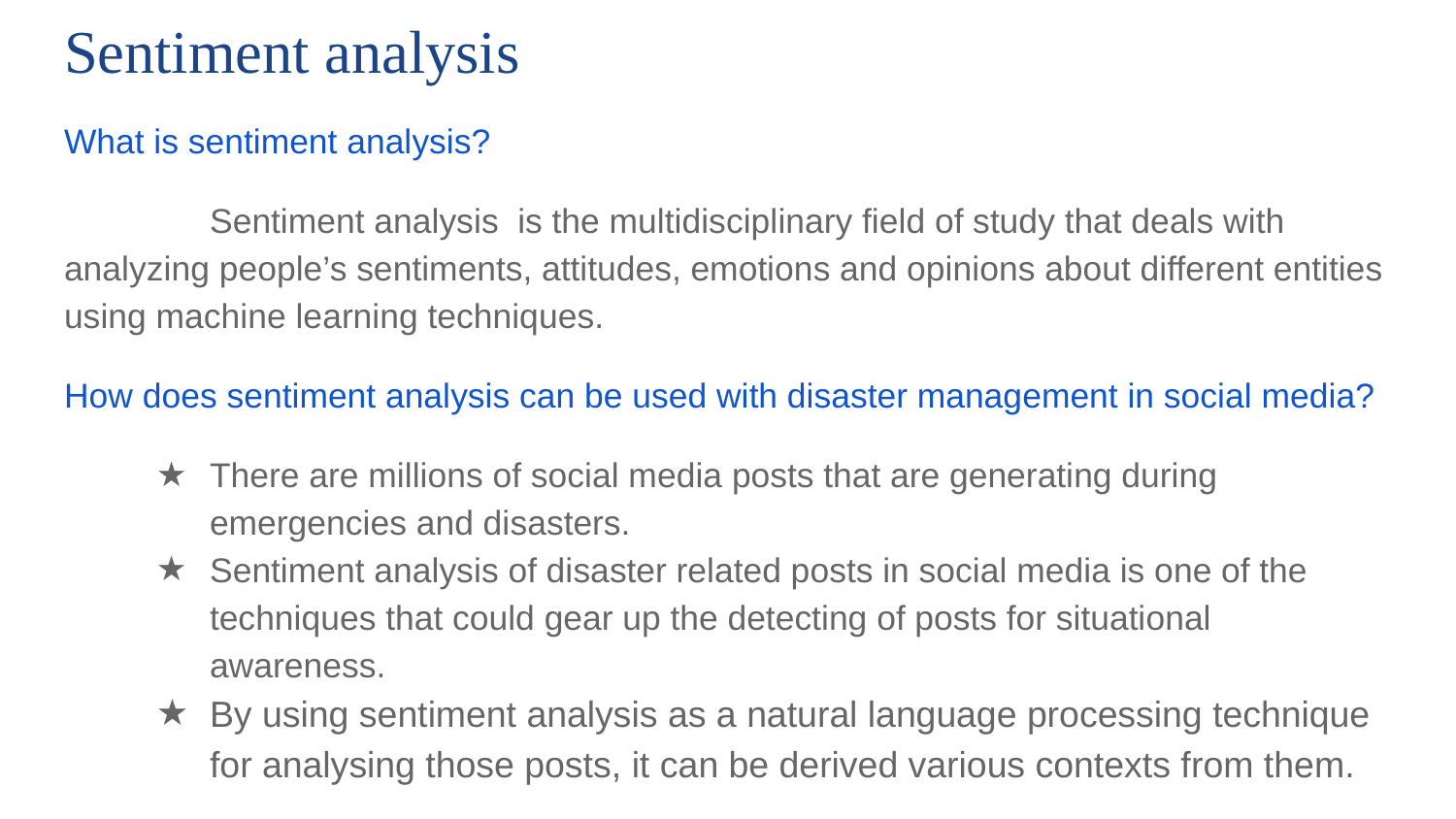

# Sentiment analysis
What is sentiment analysis?
	Sentiment analysis  is the multidisciplinary field of study that deals with analyzing people’s sentiments, attitudes, emotions and opinions about different entities using machine learning techniques.
How does sentiment analysis can be used with disaster management in social media?
There are millions of social media posts that are generating during emergencies and disasters.
Sentiment analysis of disaster related posts in social media is one of the techniques that could gear up the detecting of posts for situational awareness.
By using sentiment analysis as a natural language processing technique for analysing those posts, it can be derived various contexts from them.